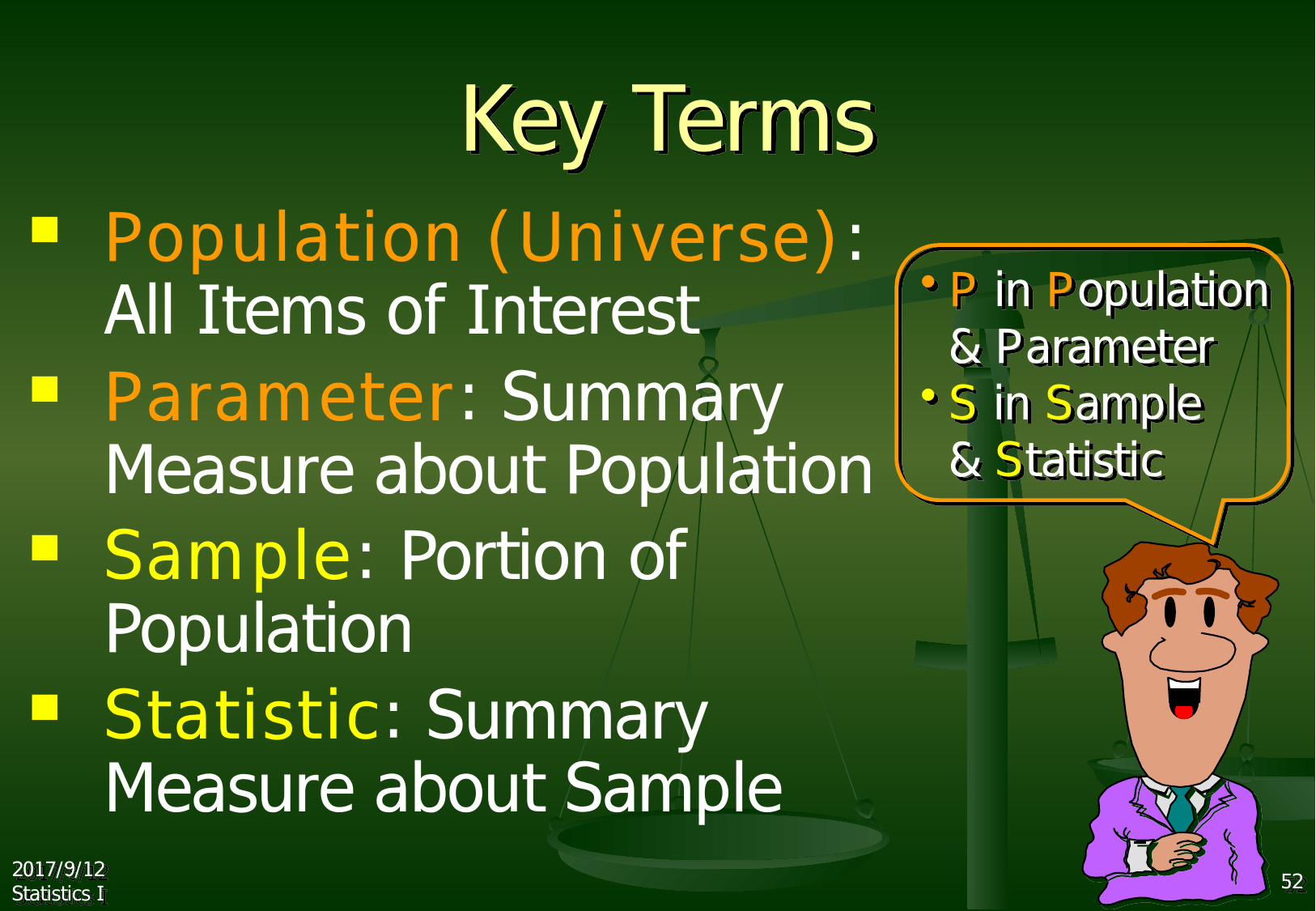

# Key Terms
Population (Universe): All Items of Interest
Parameter: Summary Measure about Population
Sample: Portion of Population
Statistic: Summary Measure about Sample
P in Population
& Parameter
S in Sample
& Statistic

2017/9/12
Statistics I
52